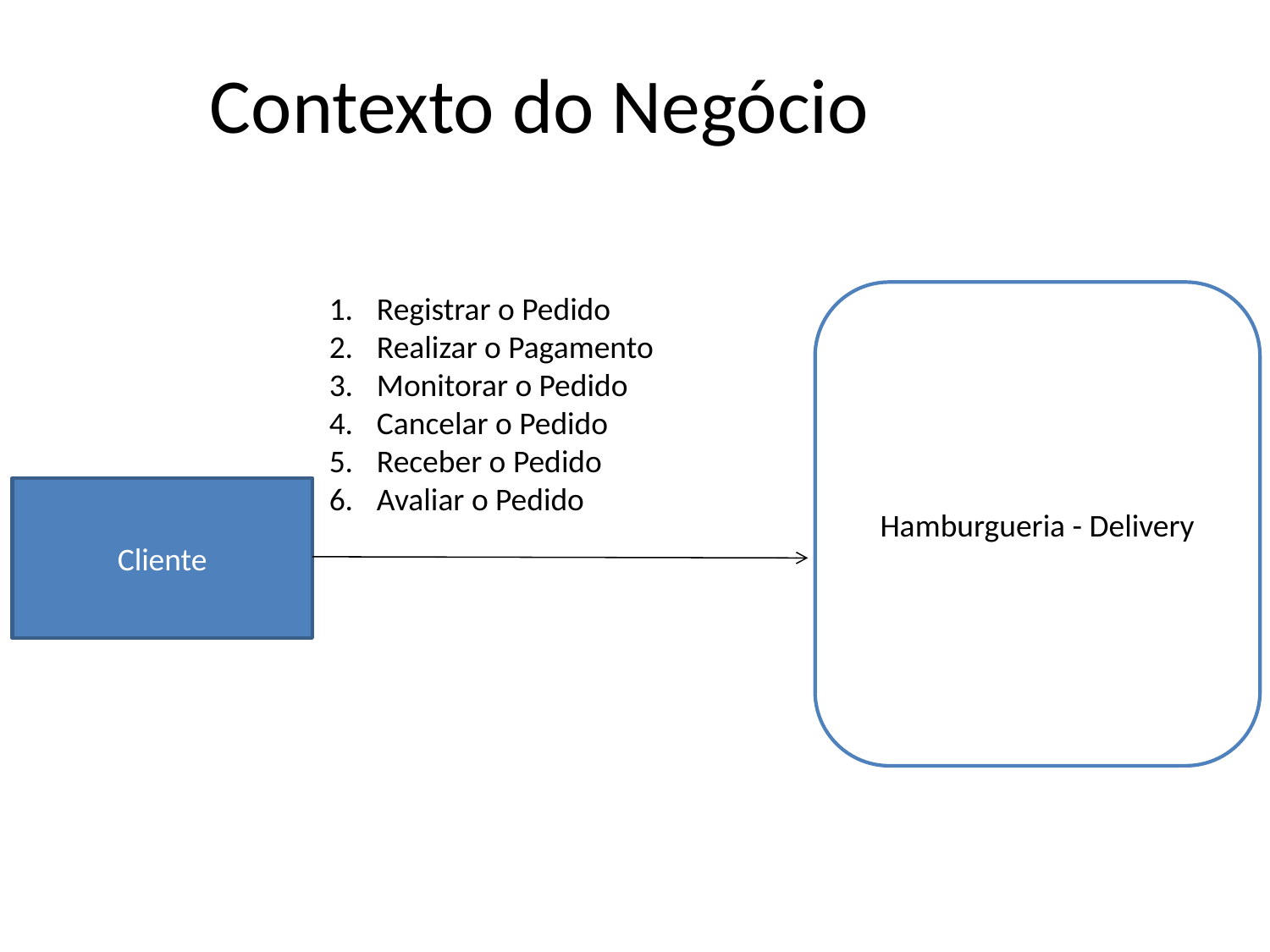

# Contexto do Negócio
Registrar o Pedido
Realizar o Pagamento
Monitorar o Pedido
Cancelar o Pedido
Receber o Pedido
Avaliar o Pedido
Hamburgueria - Delivery
Cliente